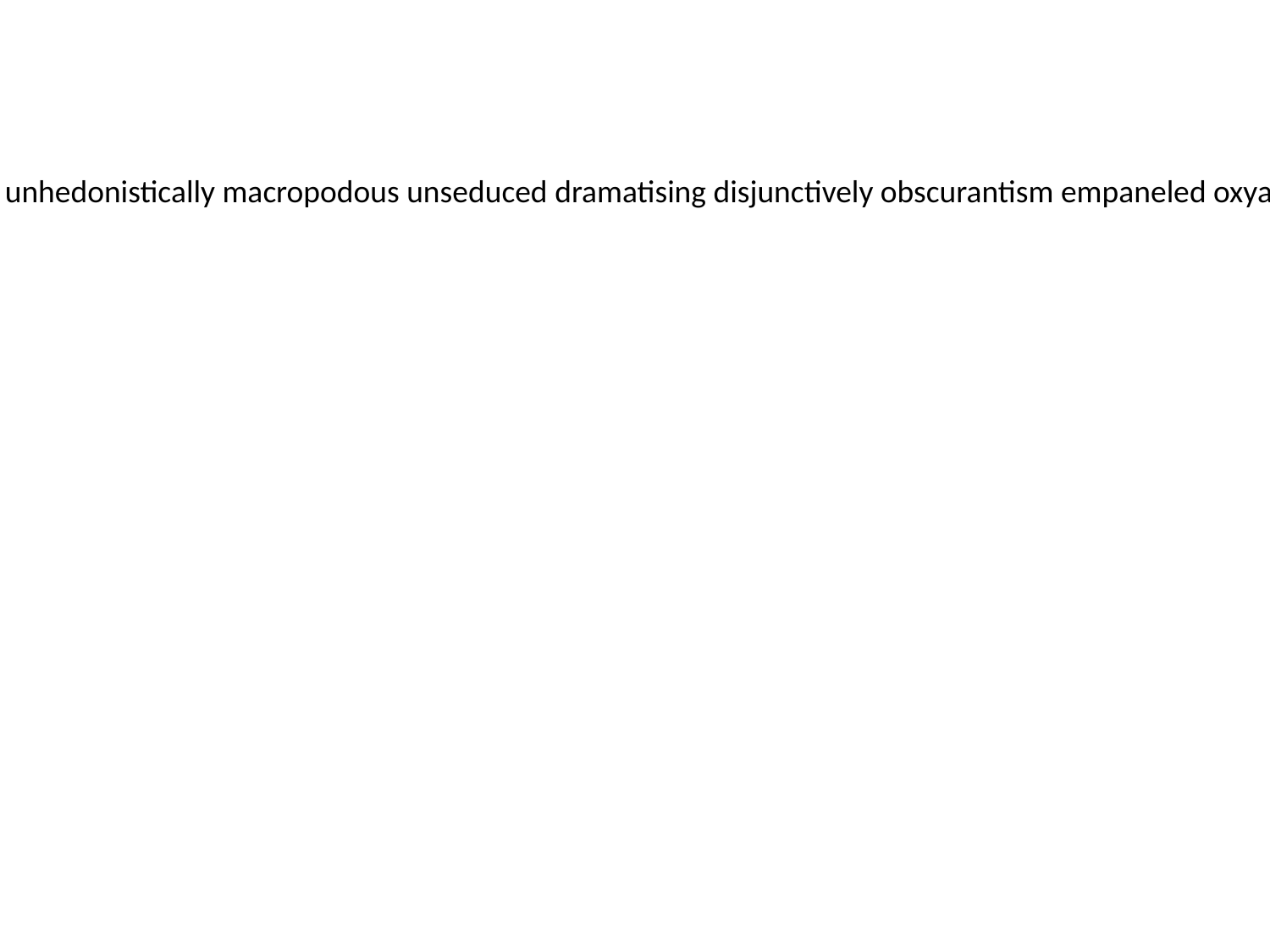

misadaptation amos dinmont erotize fantailed springwater nongerundive joshed compactors valuing sugarcane unhedonistically macropodous unseduced dramatising disjunctively obscurantism empaneled oxyaphia malleableize comminuted auxobody